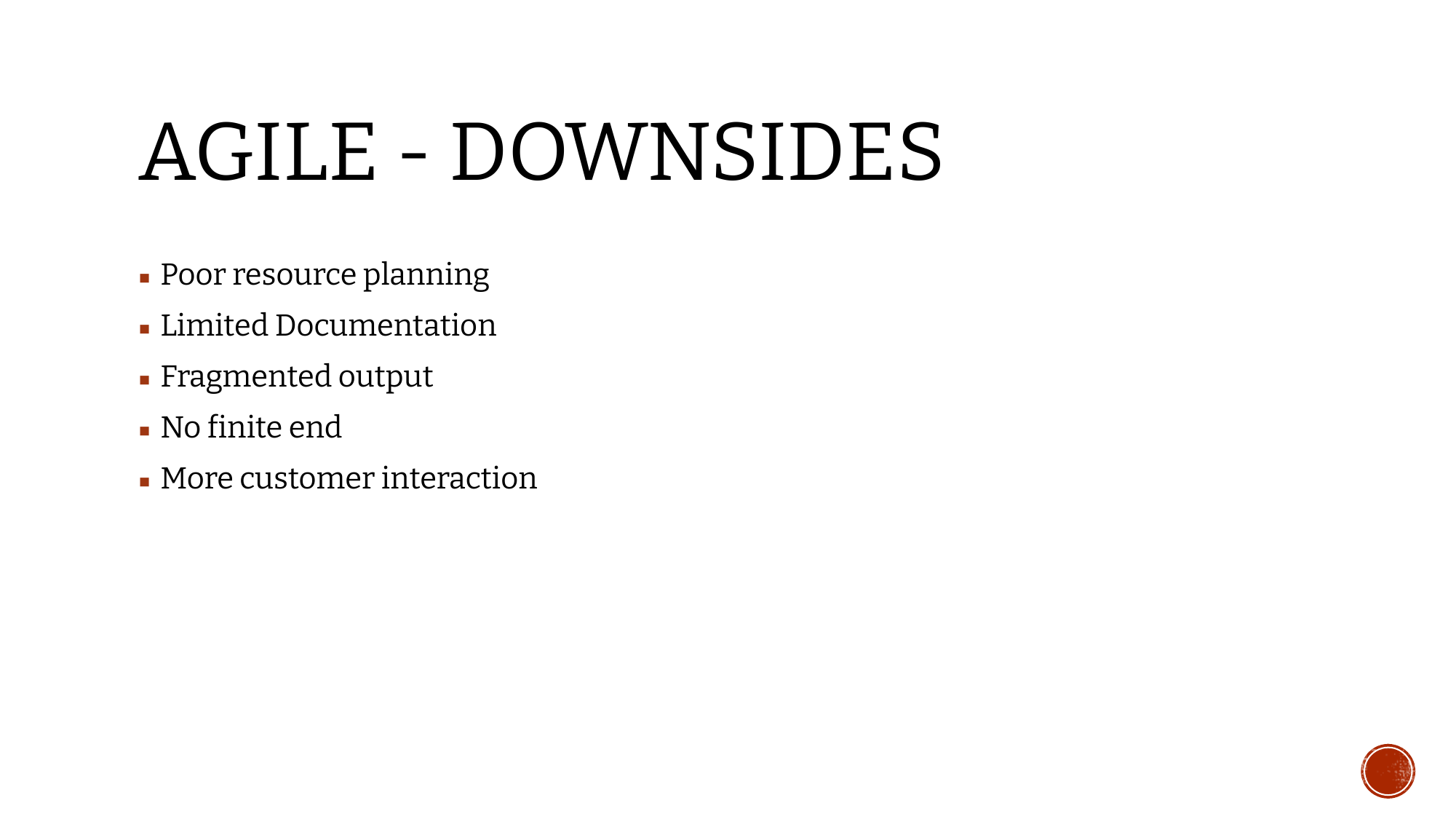

# AGILE - DOWNSIDES
Poor resource planning
Limited Documentation
Fragmented output
No finite end
More customer interaction